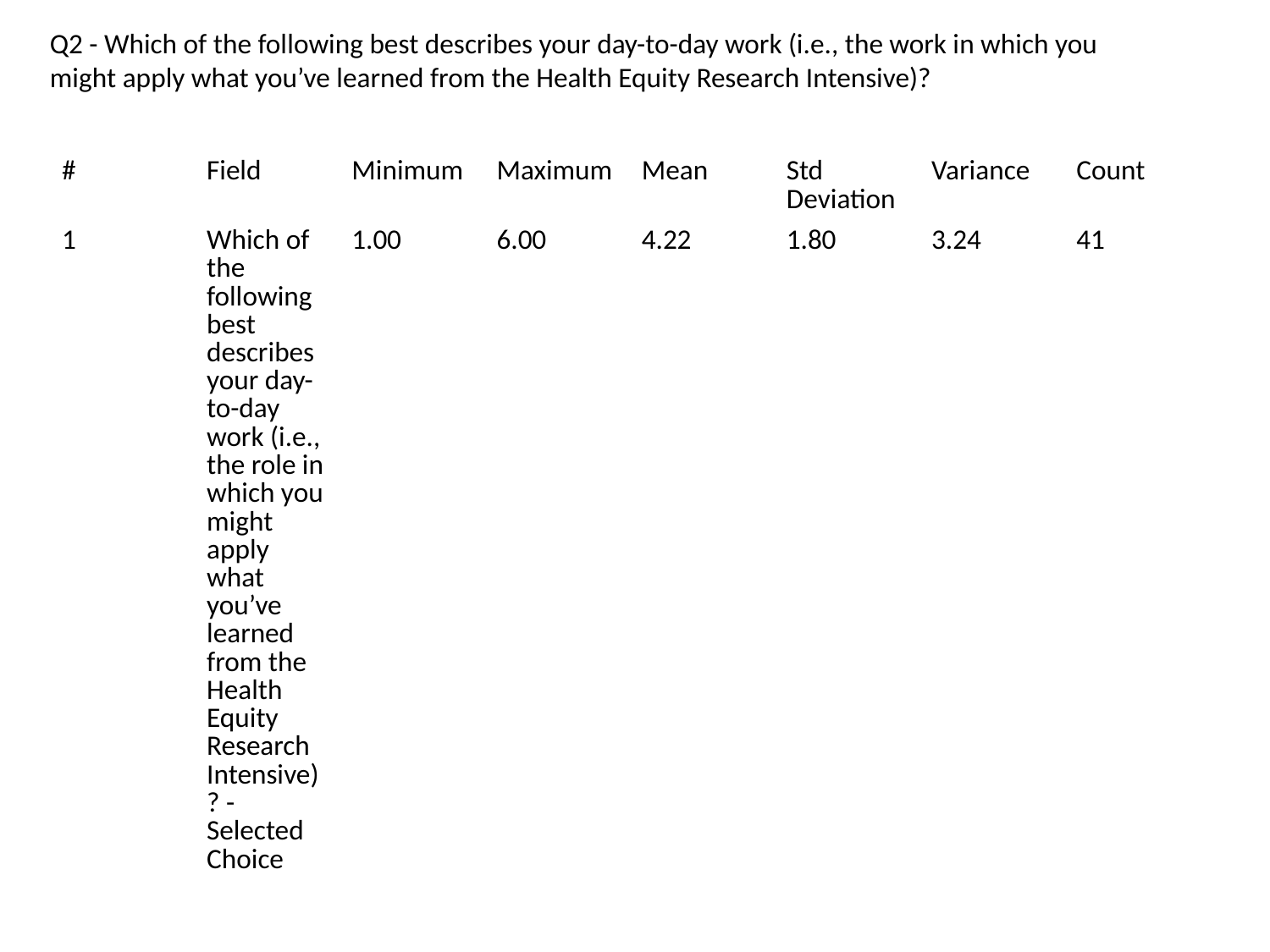

Q2 - Which of the following best describes your day-to-day work (i.e., the work in which you might apply what you’ve learned from the Health Equity Research Intensive)?
| # | Field | Minimum | Maximum | Mean | Std Deviation | Variance | Count |
| --- | --- | --- | --- | --- | --- | --- | --- |
| 1 | Which of the following best describes your day-to-day work (i.e., the role in which you might apply what you’ve learned from the Health Equity Research Intensive)? - Selected Choice | 1.00 | 6.00 | 4.22 | 1.80 | 3.24 | 41 |